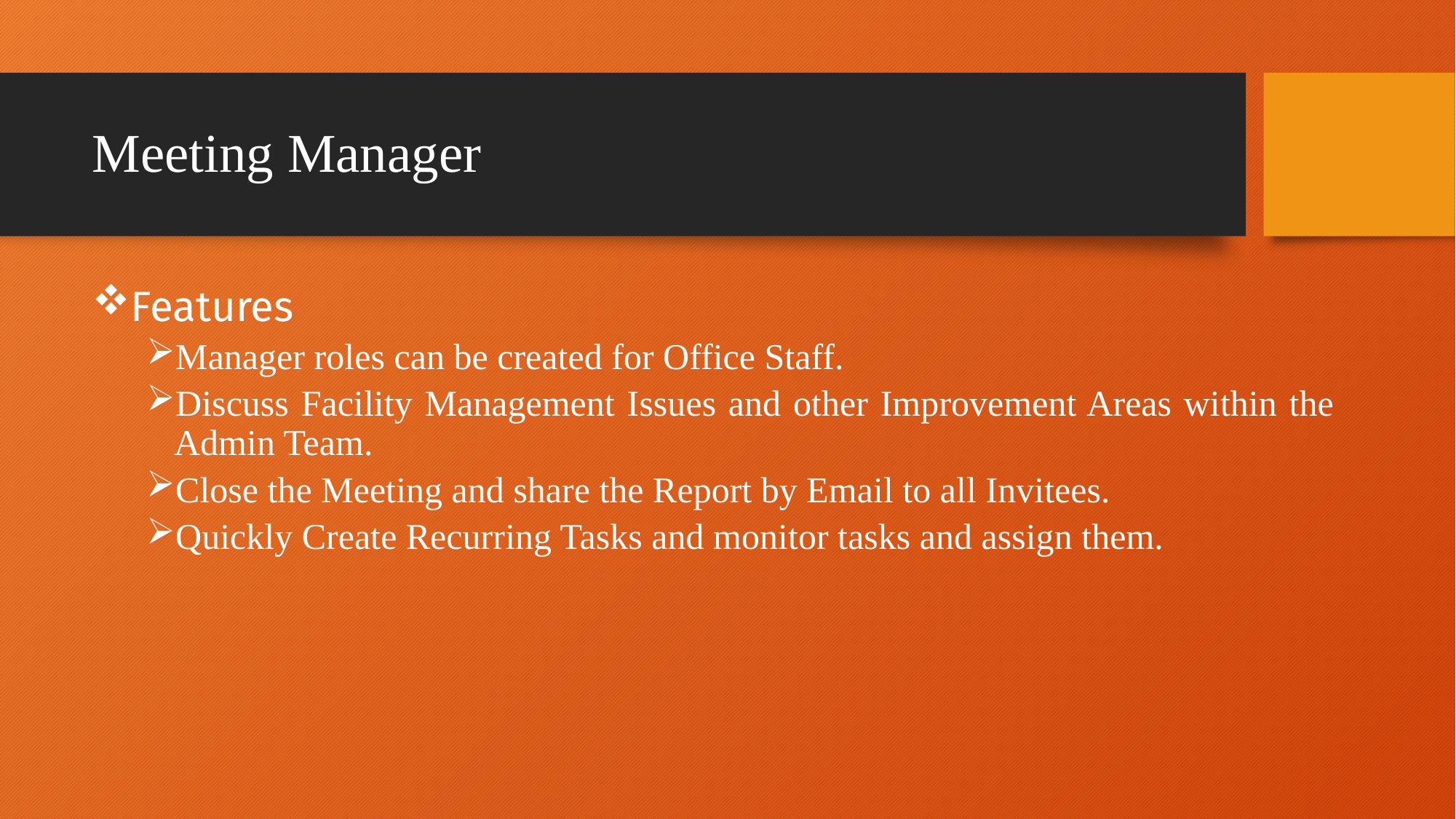

# Meeting Manager
Features
Manager roles can be created for Office Staff.
Discuss Facility Management Issues and other Improvement Areas within the Admin Team.
Close the Meeting and share the Report by Email to all Invitees.
Quickly Create Recurring Tasks and monitor tasks and assign them.